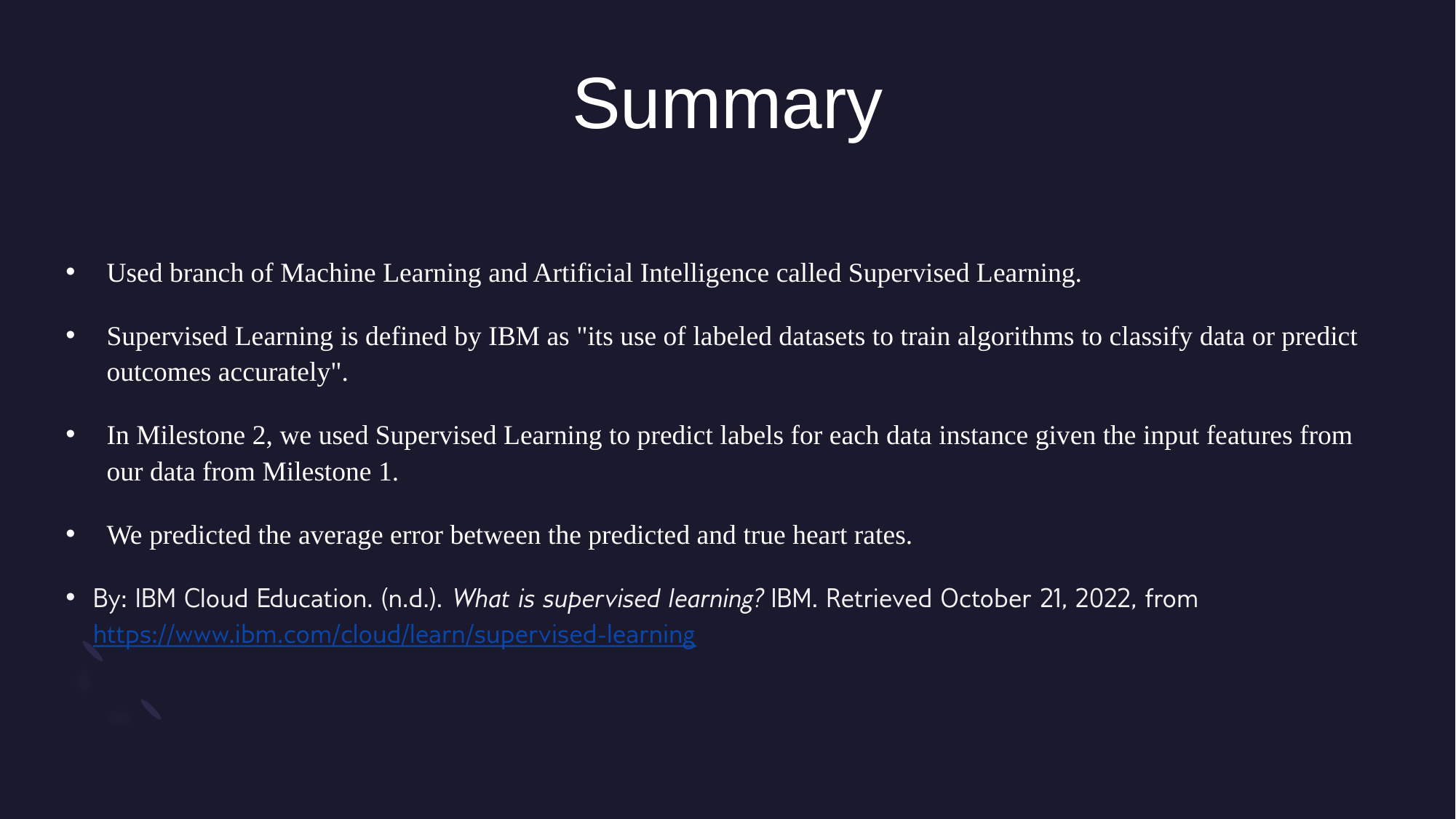

# Summary

Used branch of Machine Learning and Artificial Intelligence called Supervised Learning.
Supervised Learning is defined by IBM as "its use of labeled datasets to train algorithms to classify data or predict outcomes accurately".
In Milestone 2, we used Supervised Learning to predict labels for each data instance given the input features from our data from Milestone 1.
We predicted the average error between the predicted and true heart rates.
By: IBM Cloud Education. (n.d.). What is supervised learning? IBM. Retrieved October 21, 2022, from https://www.ibm.com/cloud/learn/supervised-learning